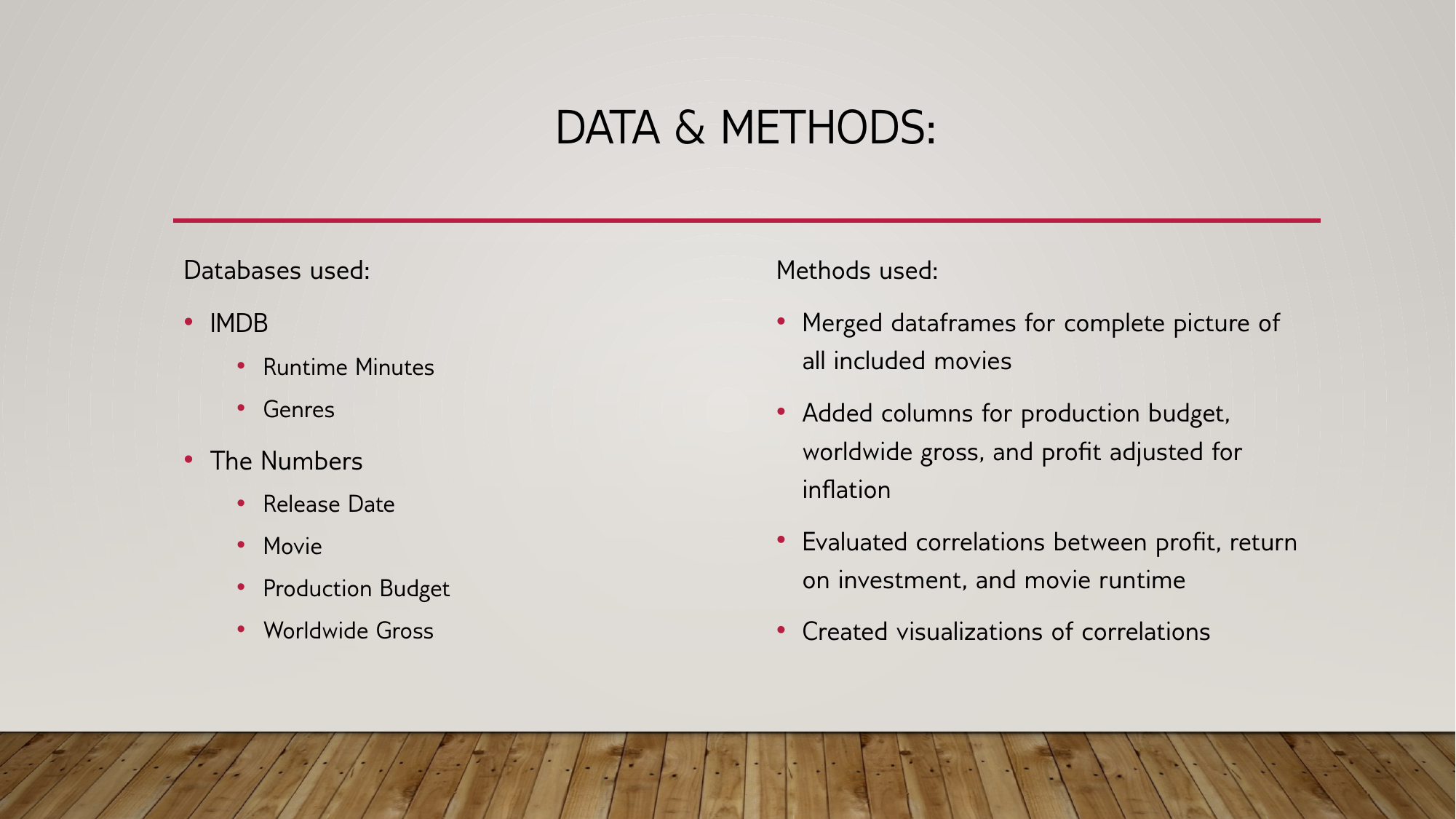

# Data & Methods:
Databases used:
IMDB
Runtime Minutes
Genres
The Numbers
Release Date
Movie
Production Budget
Worldwide Gross
Methods used:
Merged dataframes for complete picture of all included movies
Added columns for production budget, worldwide gross, and profit adjusted for inflation
Evaluated correlations between profit, return on investment, and movie runtime
Created visualizations of correlations